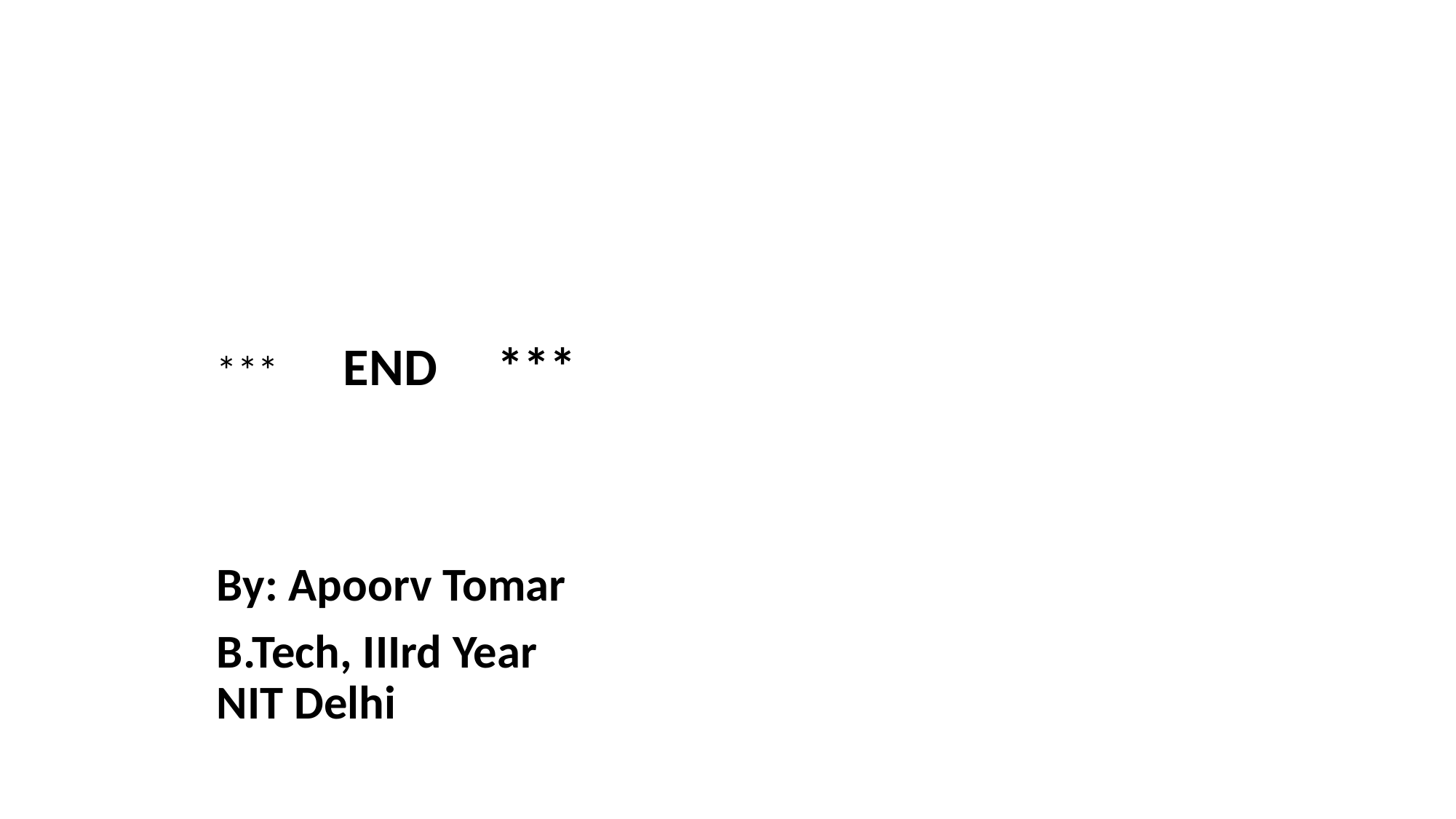

#

				***       END     ***

							By: Apoorv Tomar
							B.Tech, IIIrd Year
							NIT Delhi